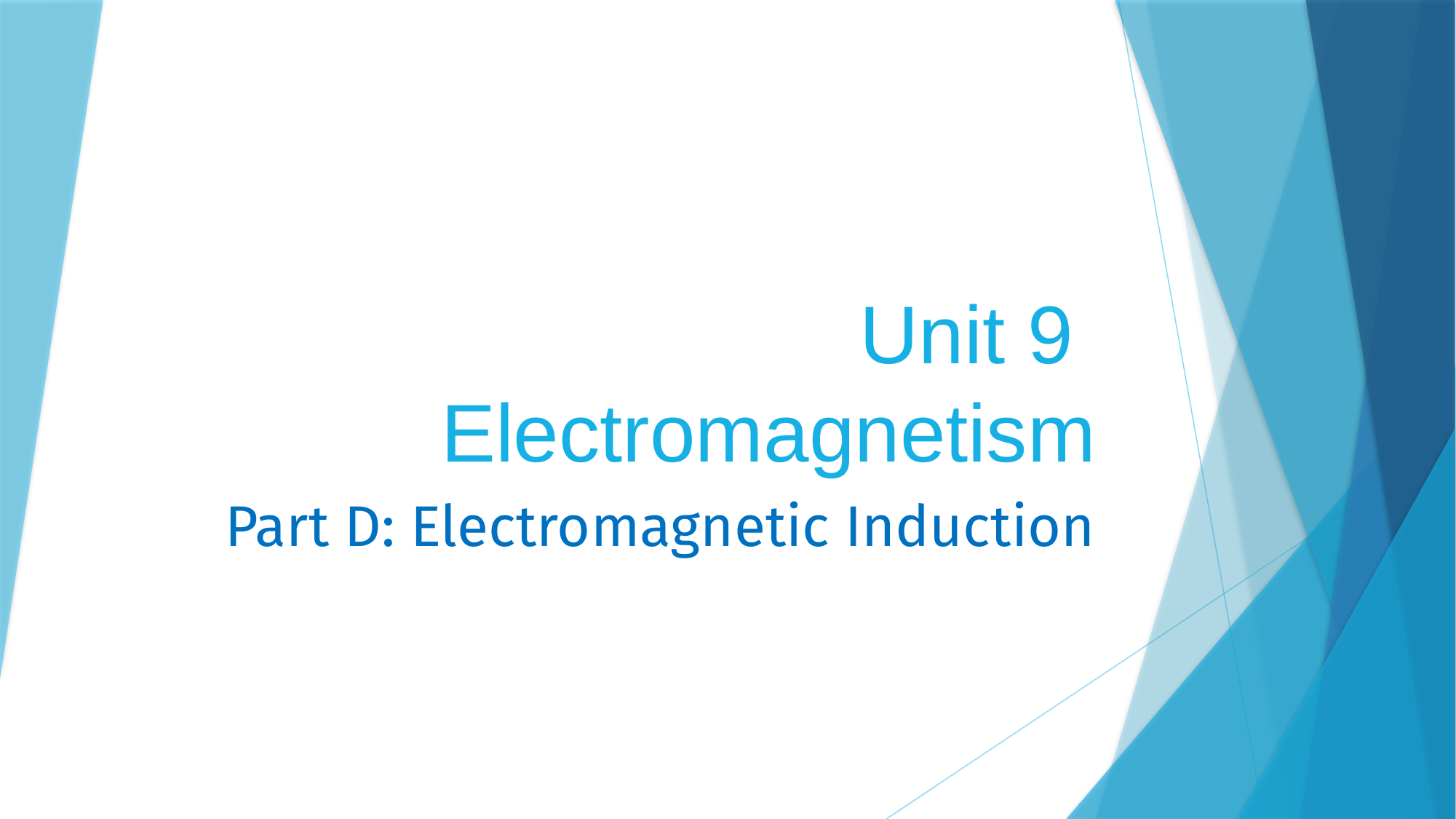

# Unit 9 Electromagnetism
Part D: Electromagnetic Induction